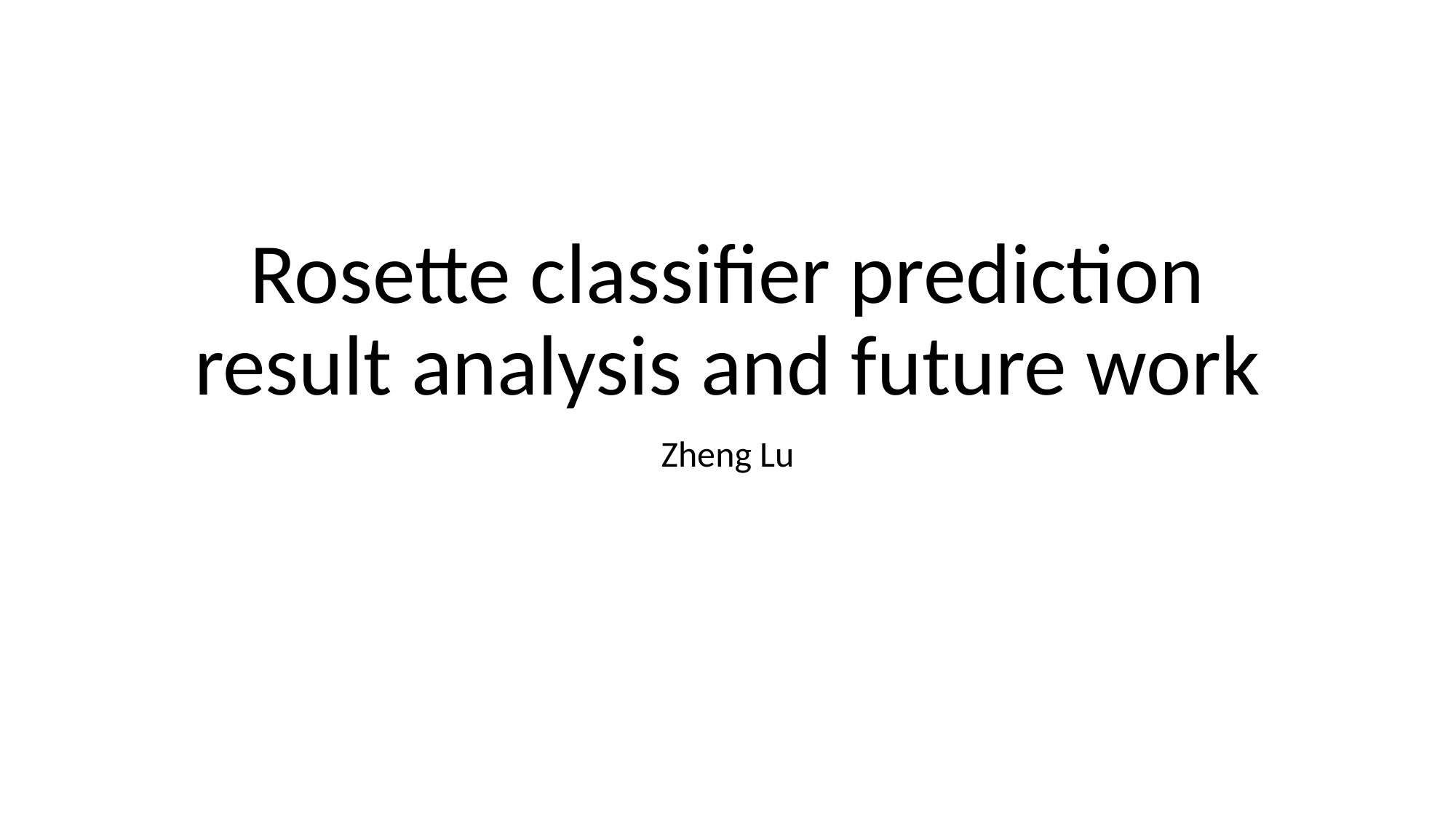

# Rosette classifier prediction result analysis and future work
Zheng Lu